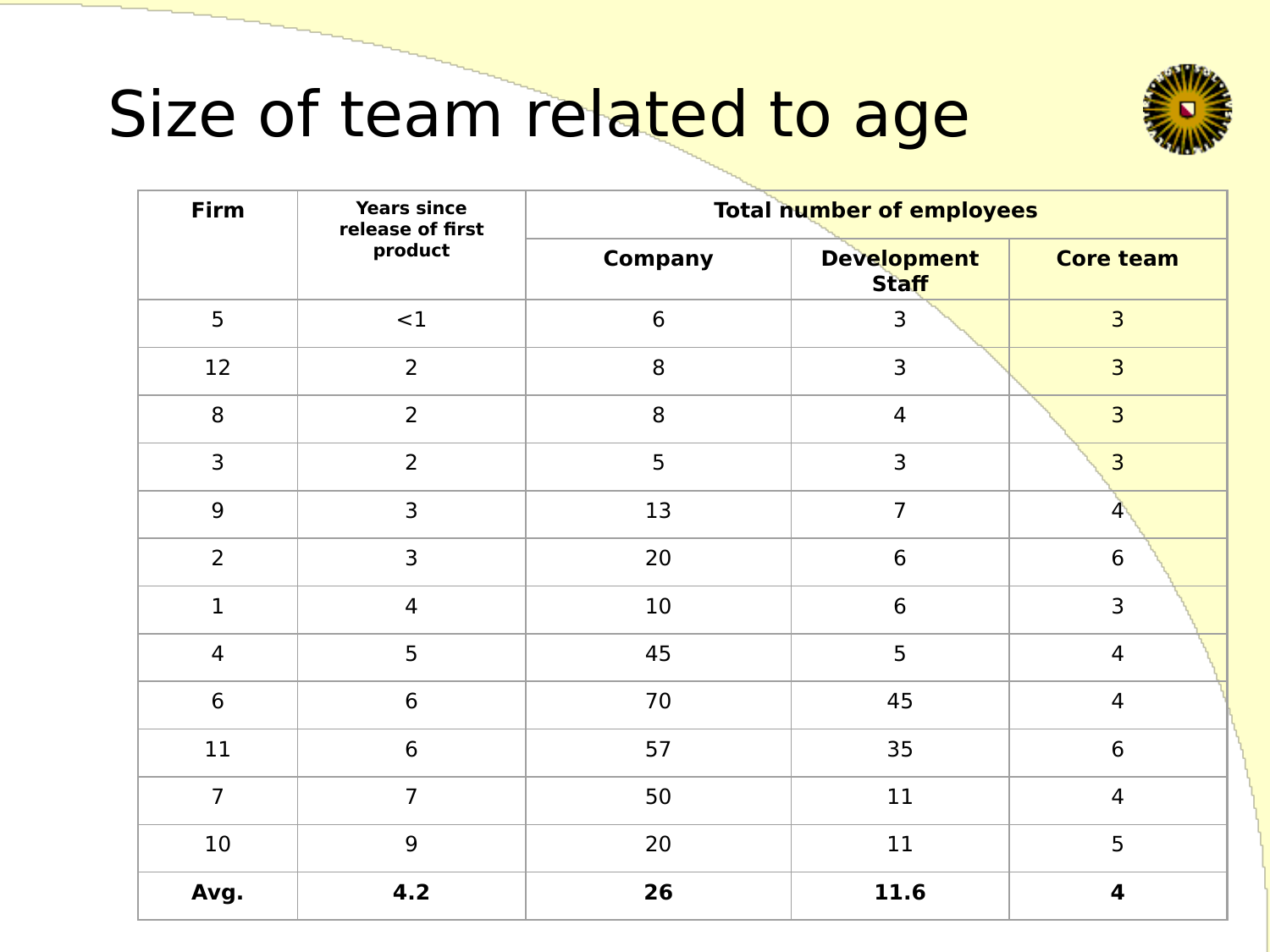

# Size of team related to age

Firm

Years since release of first product

Total number of employees

Company

Development Staff

Core team

5

<1

6

3

3

12

2

8

3

3

8

2

8

4

3

3

2

5

3

3

9

3

13

7

4

2

3

20

6

6

1

4

10

6

3

4

5

45

5

4

6

6

70

45

4

11

6

57

35

6

7

7

50

11

4

10

9

20

11

5

Avg.

4.2

26

11.6

4